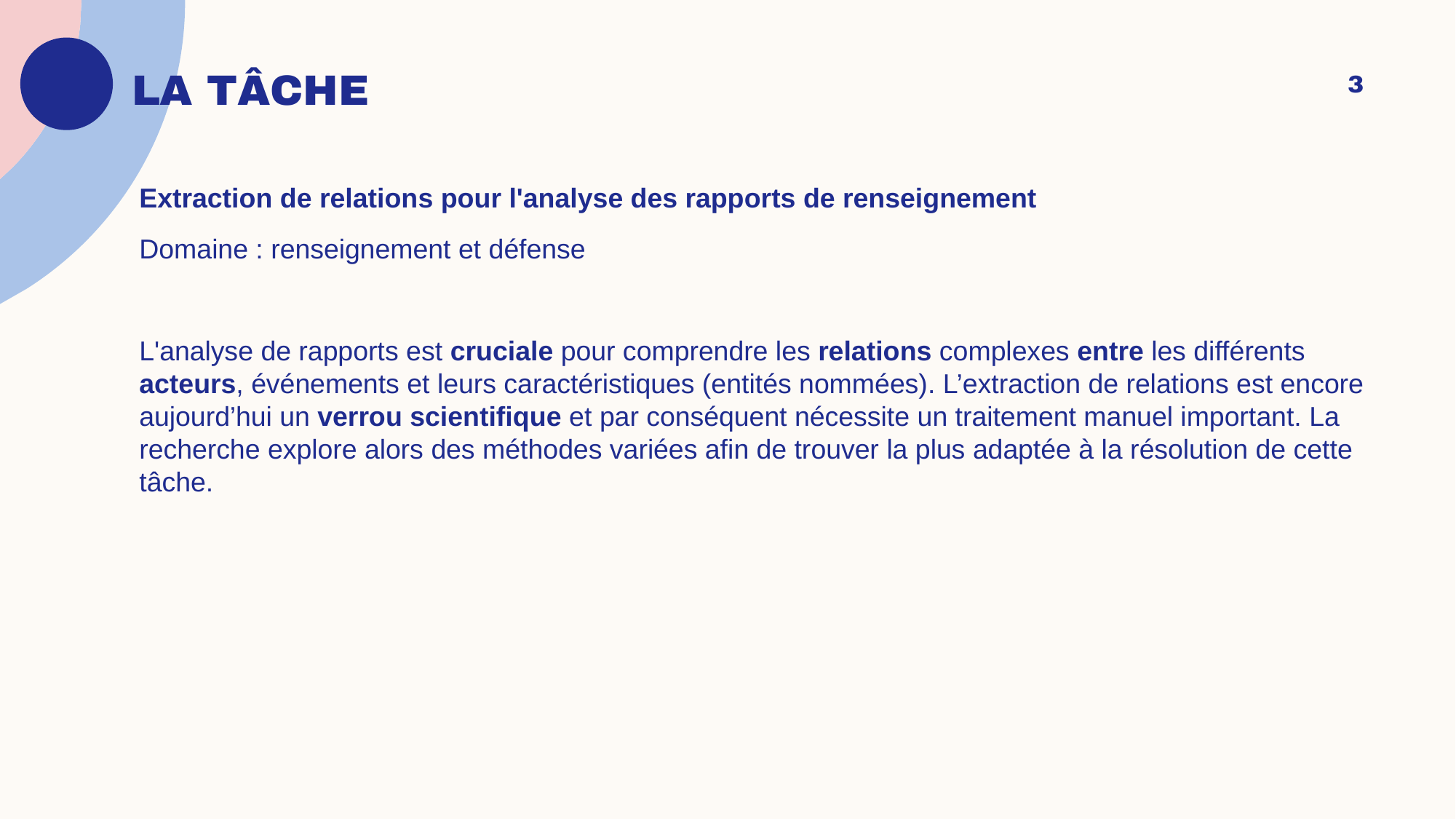

# La tâche
3
Extraction de relations pour l'analyse des rapports de renseignement
Domaine : renseignement et défense

L'analyse de rapports est cruciale pour comprendre les relations complexes entre les différents acteurs, événements et leurs caractéristiques (entités nommées). L’extraction de relations est encore aujourd’hui un verrou scientifique et par conséquent nécessite un traitement manuel important. La recherche explore alors des méthodes variées afin de trouver la plus adaptée à la résolution de cette tâche.